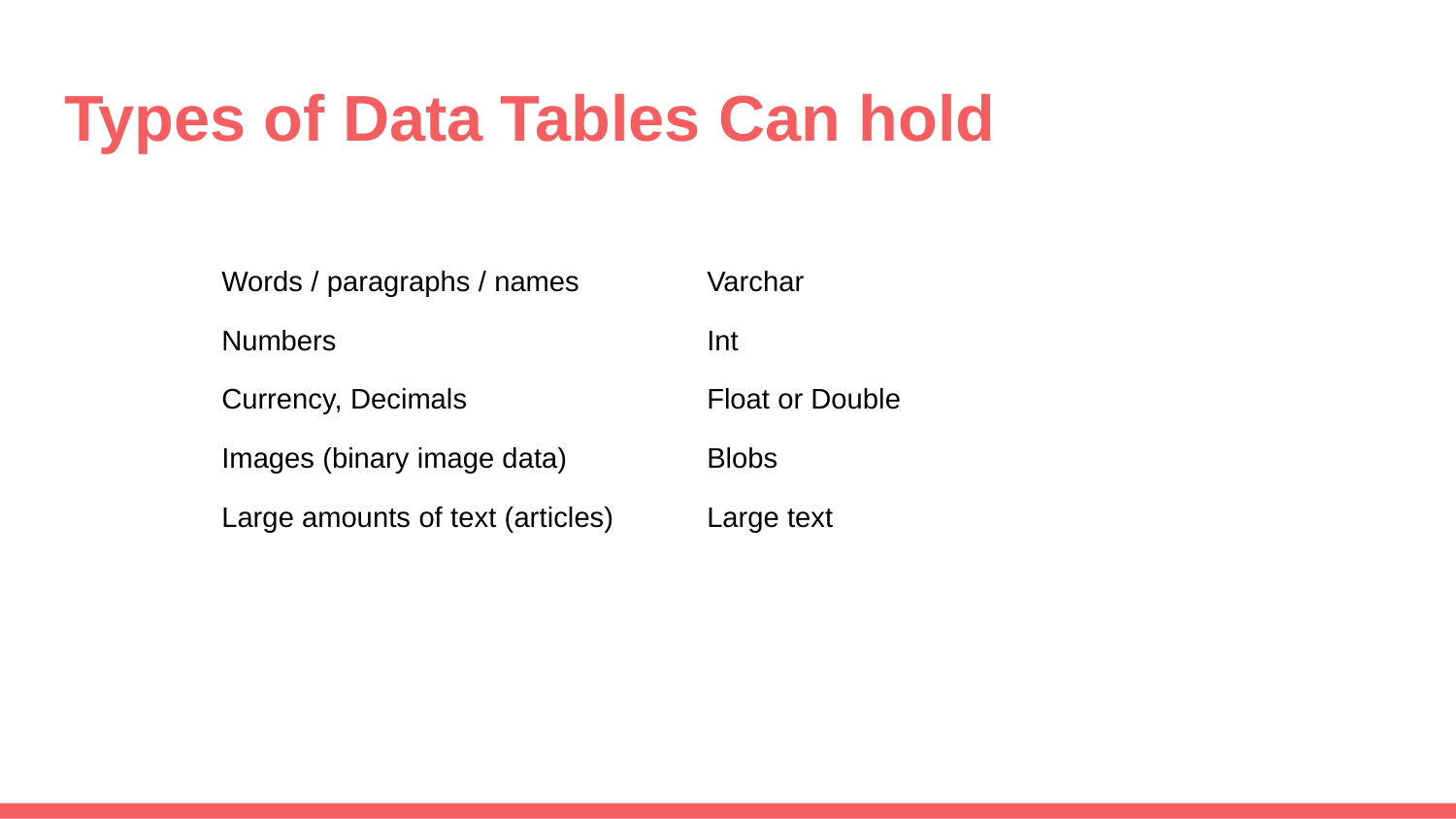

# Types of Data Tables Can hold

| Words / paragraphs / names | Varchar |
| --- | --- |
| Numbers | Int |
| Currency, Decimals | Float or Double |
| Images (binary image data) | Blobs |
| Large amounts of text (articles) | Large text |